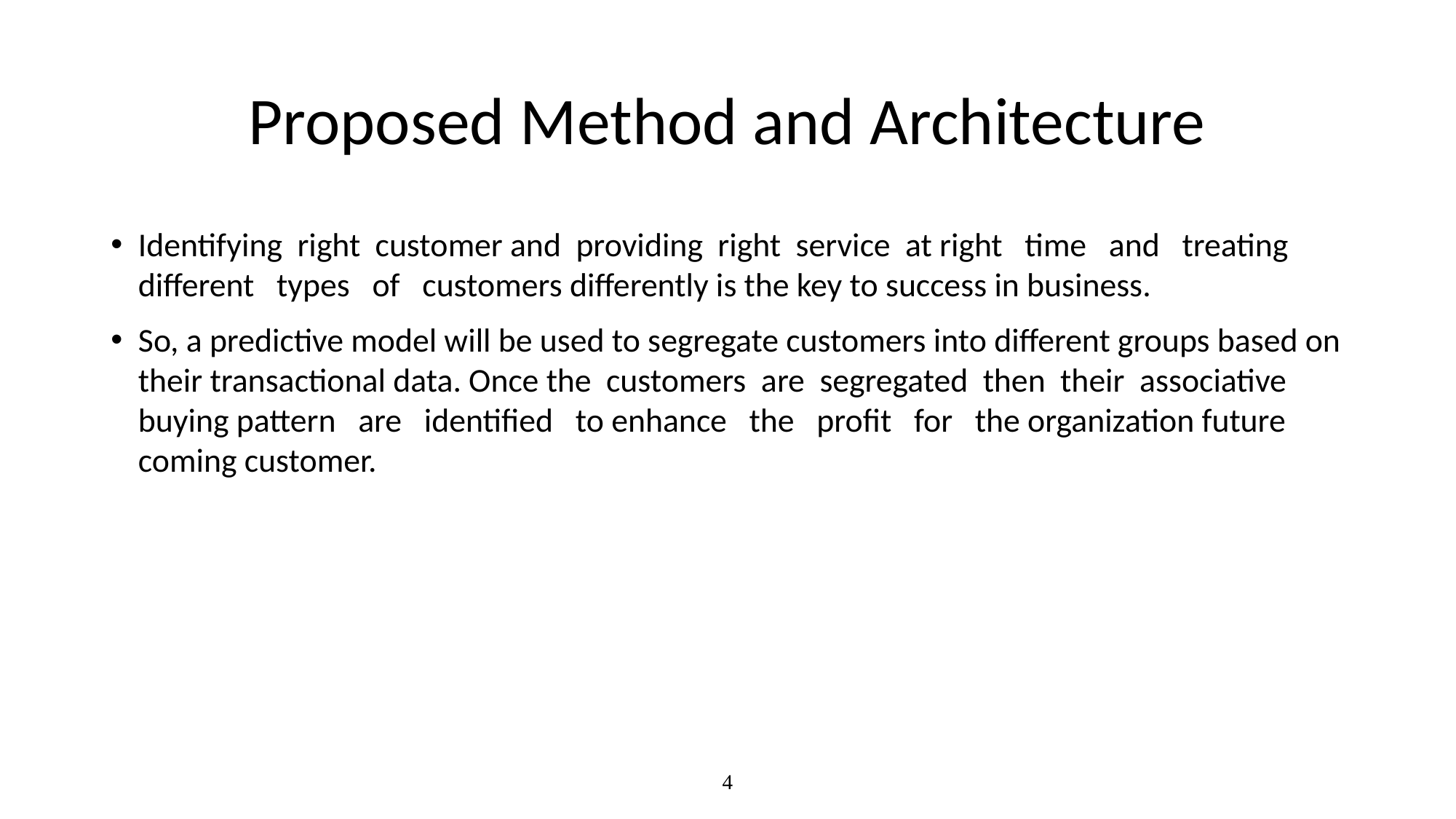

# Proposed Method and Architecture
Identifying  right  customer and  providing  right  service  at right   time   and   treating   different   types   of   customers differently is the key to success in business.
So, a predictive model will be used to segregate customers into different groups based on their transactional data. Once the  customers  are  segregated  then  their  associative  buying pattern   are   identified   to enhance   the   profit   for   the organization future coming customer.
4